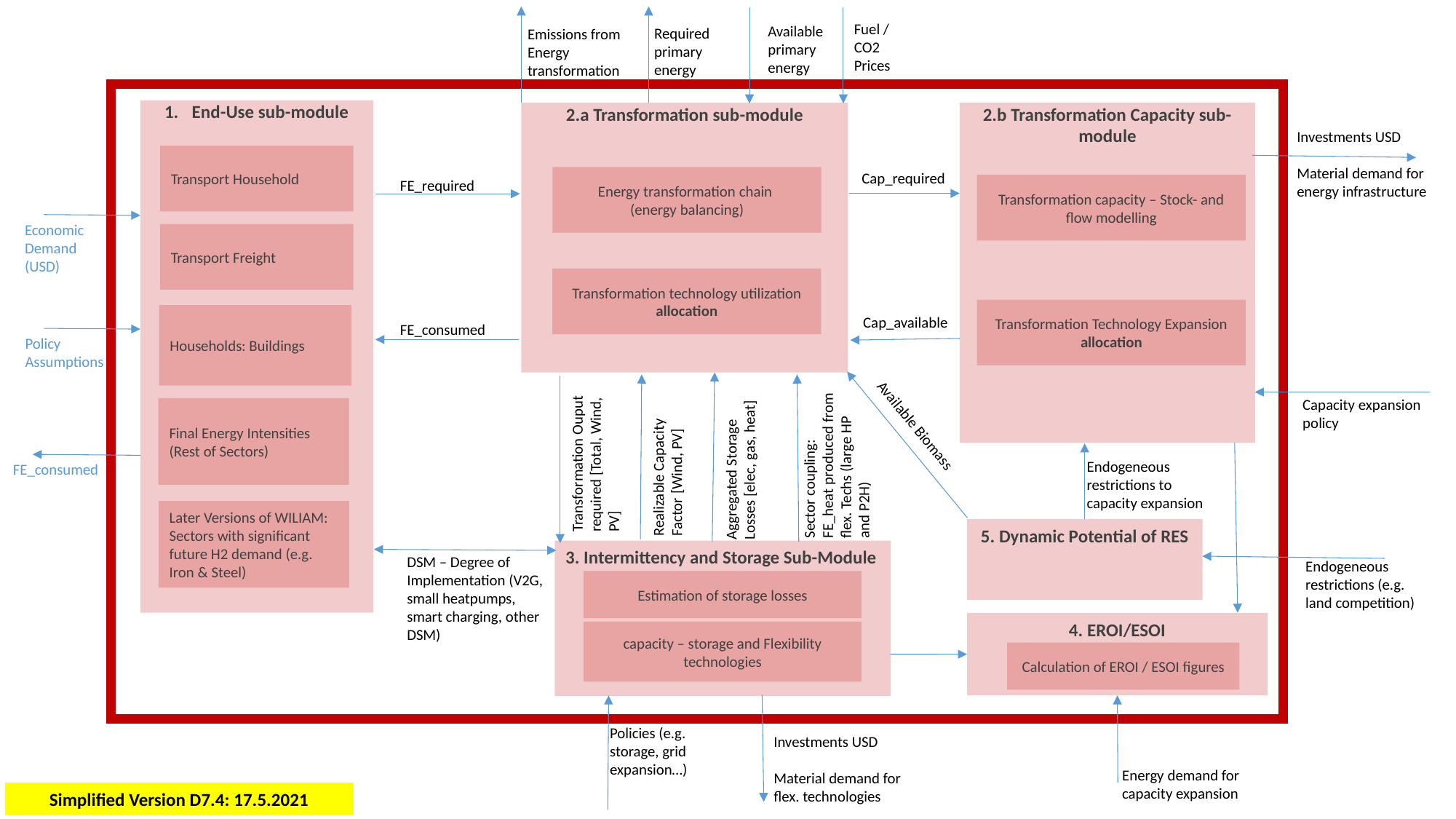

Fuel / CO2 Prices

Available primary energy

Required primary energy

Emissions from Energy transformation

End-Use sub-module
2.a Transformation sub-module

2.b Transformation Capacity sub-module

Investments USD

Material demand for energy infrastructure
Transport Household
Cap_required
Energy transformation chain
(energy balancing)
FE_required
Transformation capacity – Stock- and flow modelling
Economic Demand (USD)

Transport Freight
Transformation technology utilization allocation
Transformation Technology Expansion allocation
Households: Buildings
Cap_available
FE_consumed
Policy Assumptions

Capacity expansion policy

Final Energy Intensities
(Rest of Sectors)
Sector coupling: FE_heat produced from flex. Techs (large HP and P2H)
Available Biomass
Transformation Ouput required [Total, Wind, PV]
Realizable Capacity Factor [Wind, PV]

Aggregated Storage Losses [elec, gas, heat]

Endogeneous restrictions to capacity expansion
FE_consumed

Later Versions of WILIAM: Sectors with significant future H2 demand (e.g. Iron & Steel)
5. Dynamic Potential of RES

3. Intermittency and Storage Sub-Module
DSM – Degree of Implementation (V2G, small heatpumps, smart charging, other DSM)
Endogeneous restrictions (e.g. land competition)

Estimation of storage losses
4. EROI/ESOI

capacity – storage and Flexibility technologies
Calculation of EROI / ESOI figures
Policies (e.g. storage, grid expansion…)

Investments USD

Material demand for flex. technologies
Energy demand for capacity expansion

Simplified Version D7.4: 17.5.2021